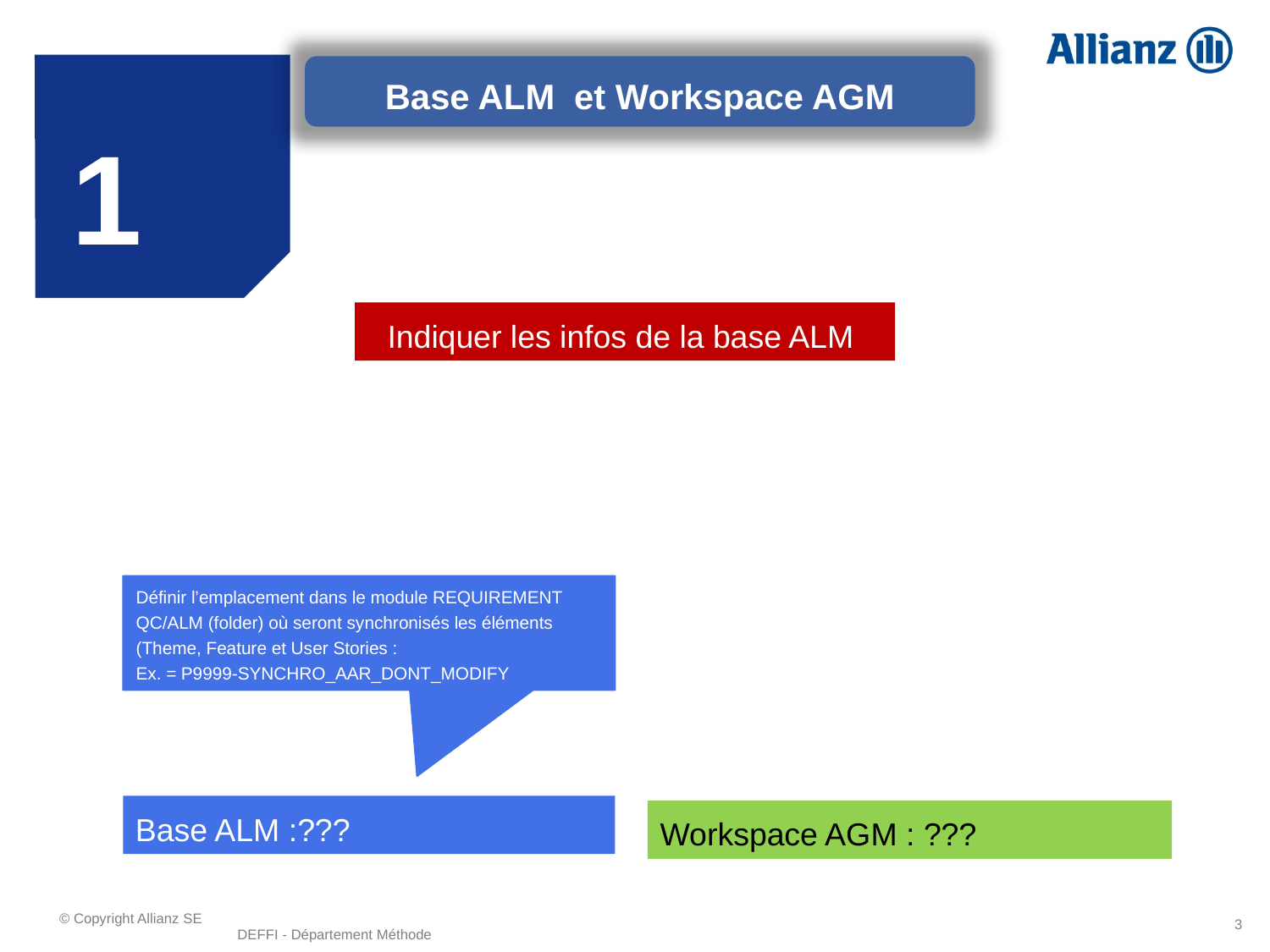

#

1
Base ALM  et Workspace AGM
1
Indiquer les infos de la base ALM
Définir l’emplacement dans le module REQUIREMENT QC/ALM (folder) où seront synchronisés les éléments (Theme, Feature et User Stories :
Ex. = P9999-SYNCHRO_AAR_DONT_MODIFY
Base ALM :???
Workspace AGM : ???
3
DEFFI - Département Méthode